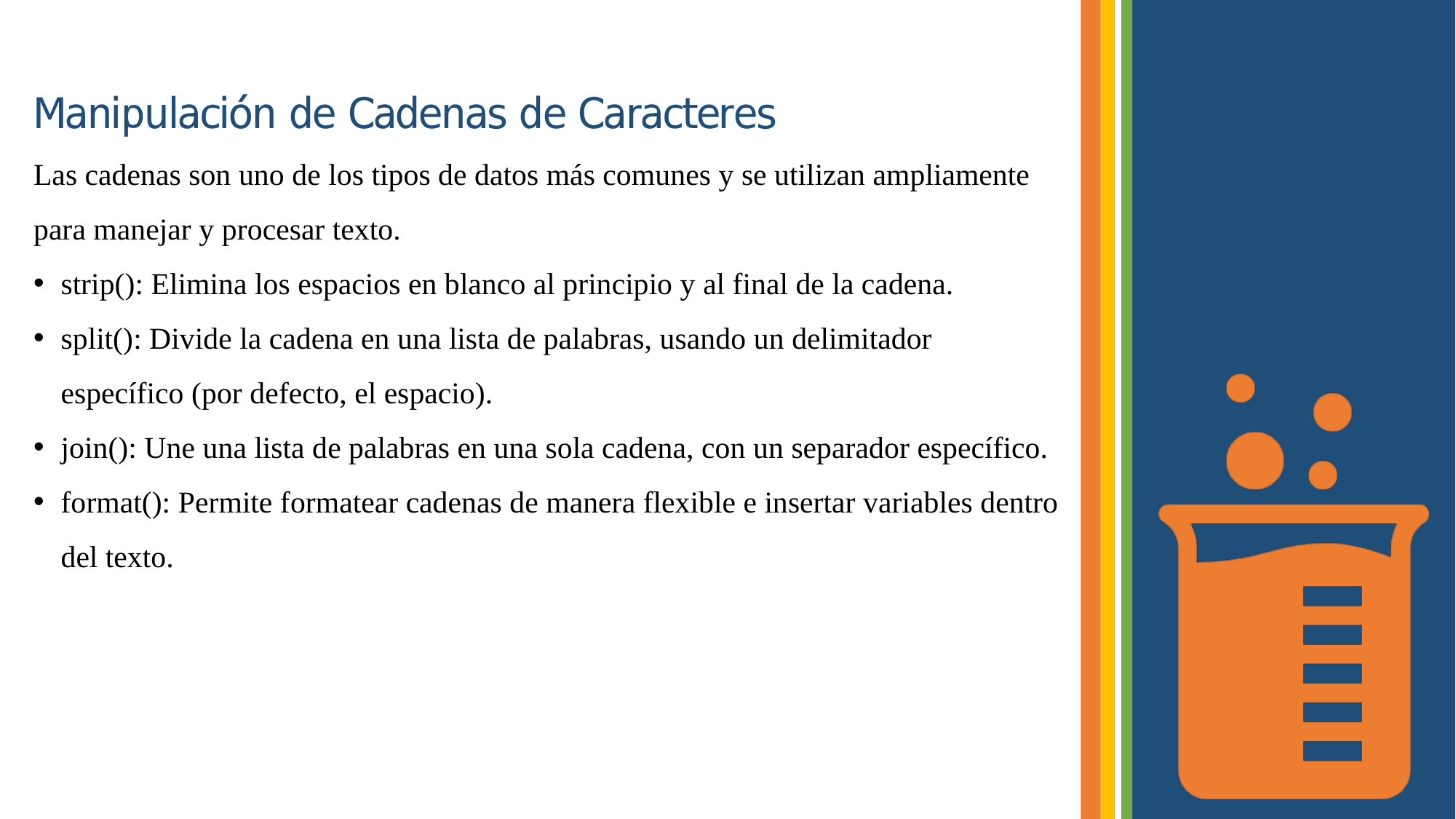

Manipulación de Cadenas de Caracteres
Las cadenas son uno de los tipos de datos más comunes y se utilizan ampliamente para manejar y procesar texto.
strip(): Elimina los espacios en blanco al principio y al final de la cadena.
split(): Divide la cadena en una lista de palabras, usando un delimitador específico (por defecto, el espacio).
join(): Une una lista de palabras en una sola cadena, con un separador específico.
format(): Permite formatear cadenas de manera flexible e insertar variables dentro del texto.